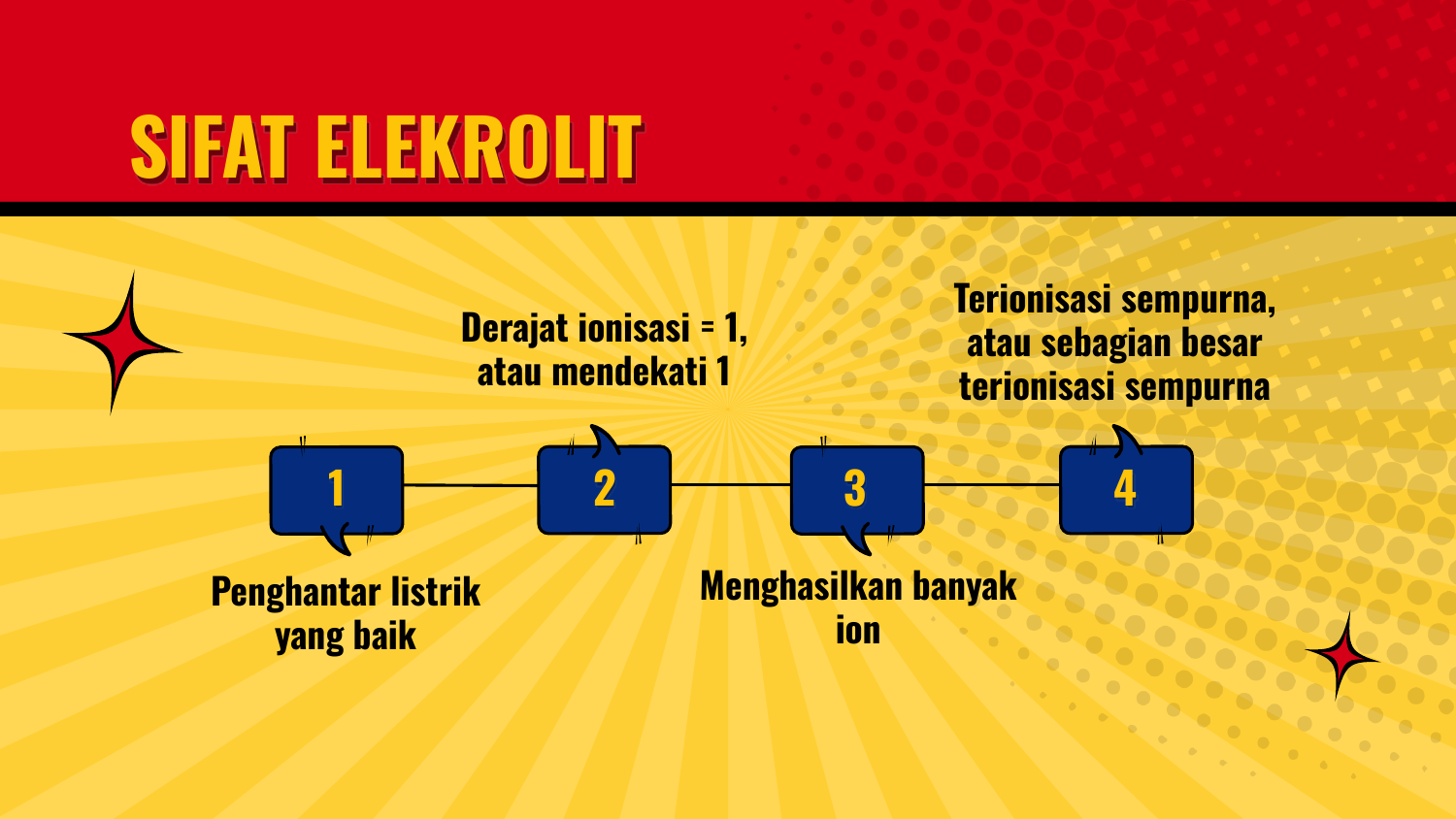

# SIFAT ELEKROLIT

Derajat ionisasi = 1, atau mendekati 1
Terionisasi sempurna, atau sebagian besar terionisasi sempurna

1
2
3
4
Menghasilkan banyak ion
Penghantar listrik yang baik